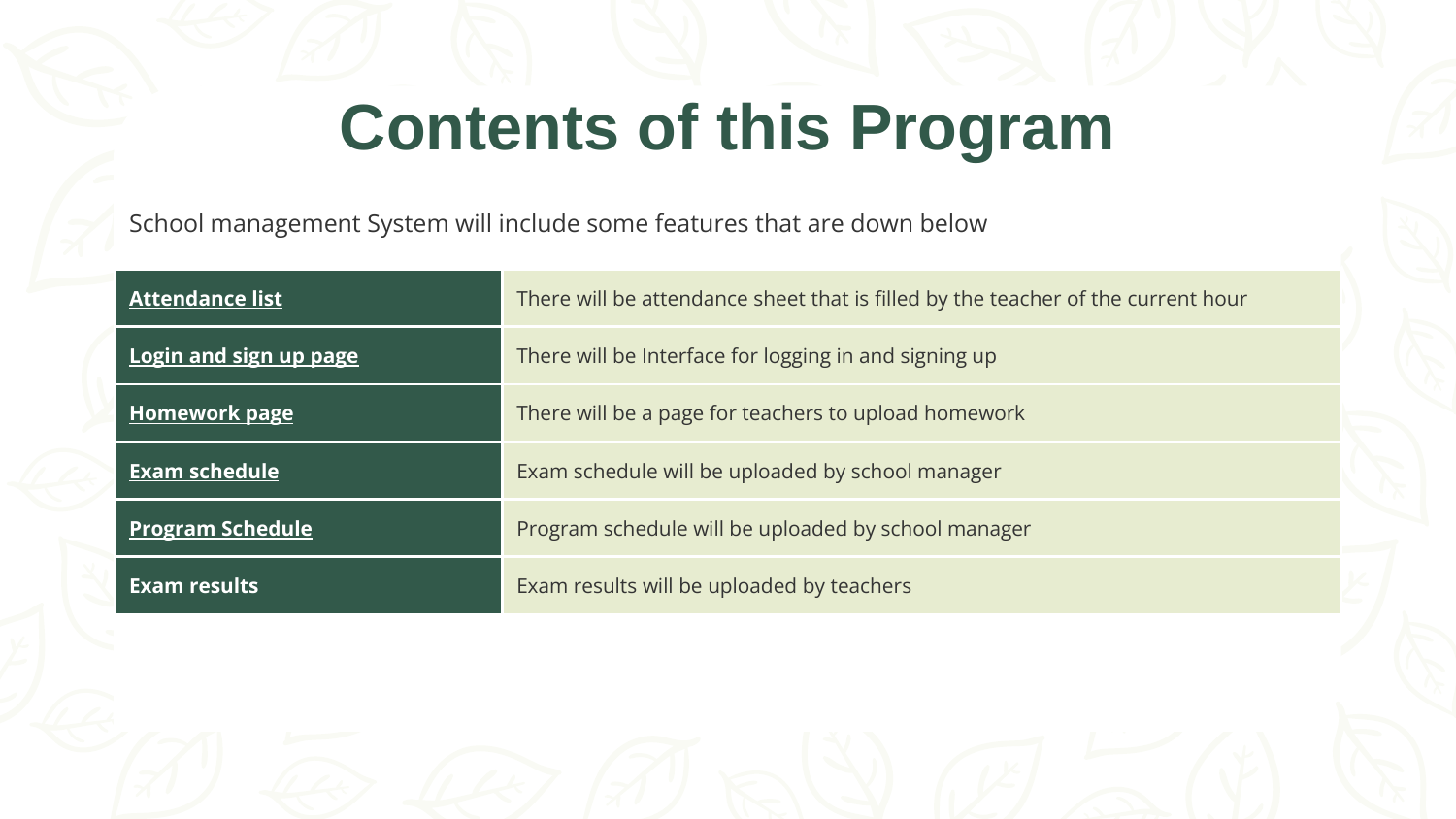

# Contents of this Program
School management System will include some features that are down below
| Attendance list | There will be attendance sheet that is filled by the teacher of the current hour |
| --- | --- |
| Login and sign up page | There will be Interface for logging in and signing up |
| Homework page | There will be a page for teachers to upload homework |
| Exam schedule | Exam schedule will be uploaded by school manager |
| Program Schedule | Program schedule will be uploaded by school manager |
| Exam results | Exam results will be uploaded by teachers |